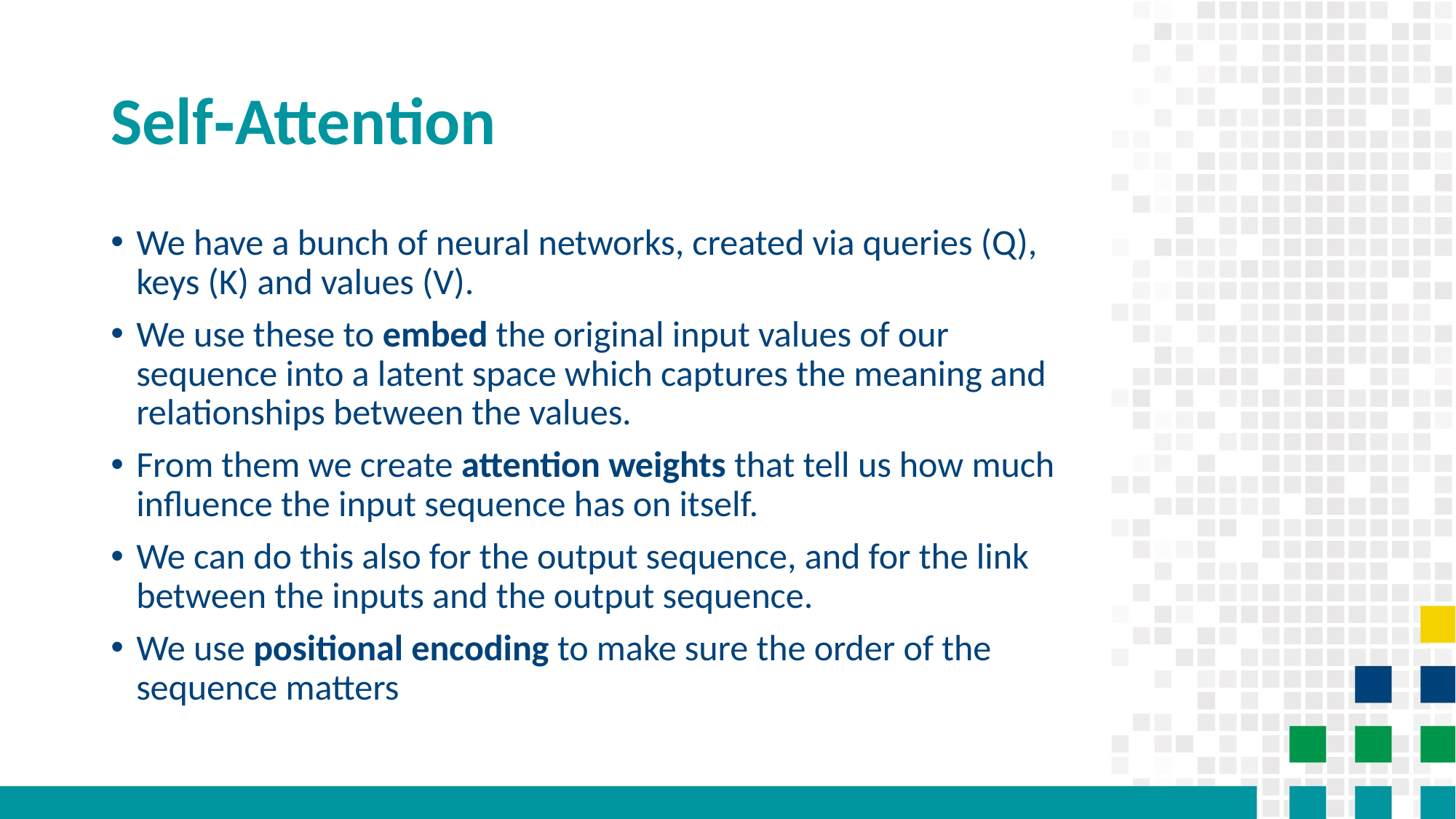

# Self‑Attention
We have a bunch of neural networks, created via queries (Q), keys (K) and values (V).
We use these to embed the original input values of our sequence into a latent space which captures the meaning and relationships between the values.
From them we create attention weights that tell us how much influence the input sequence has on itself.
We can do this also for the output sequence, and for the link between the inputs and the output sequence.
We use positional encoding to make sure the order of the sequence matters